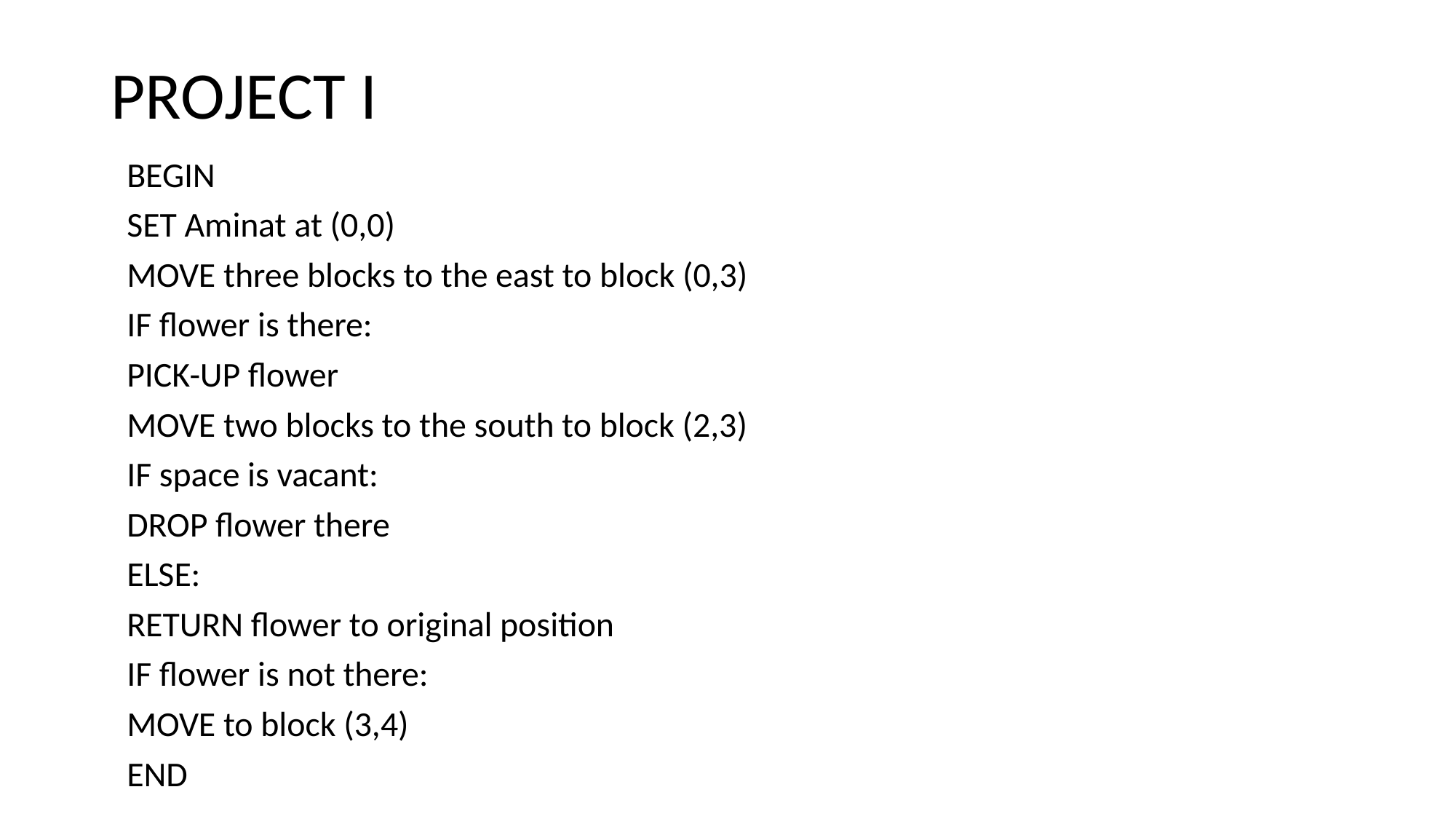

# PROJECT I
BEGIN
SET Aminat at (0,0)
MOVE three blocks to the east to block (0,3)
IF flower is there:
PICK-UP flower
MOVE two blocks to the south to block (2,3)
IF space is vacant:
DROP flower there
ELSE:
RETURN flower to original position
IF flower is not there:
MOVE to block (3,4)
END